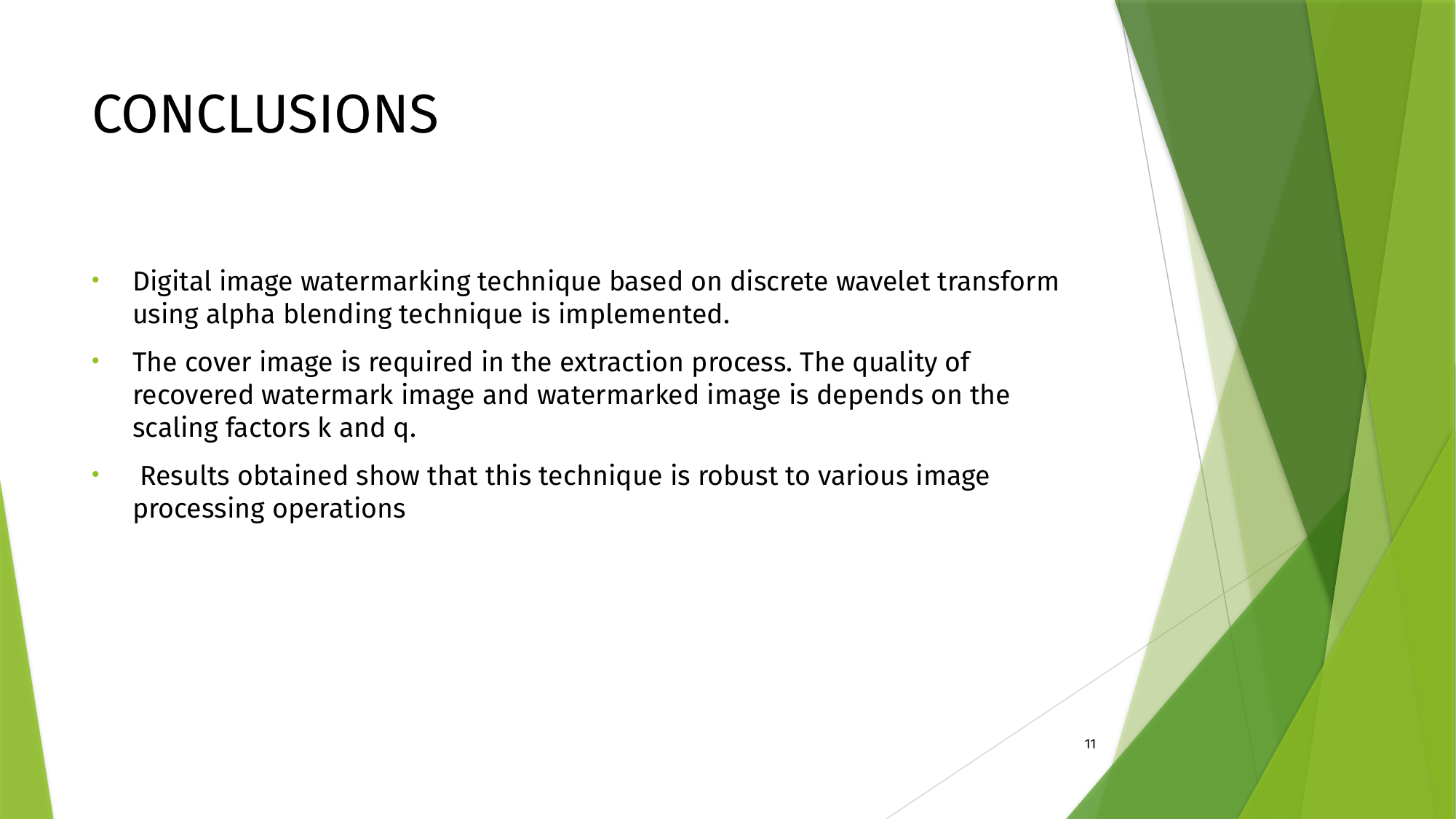

# CONCLUSIONS
Digital image watermarking technique based on discrete wavelet transform using alpha blending technique is implemented.
The cover image is required in the extraction process. The quality of recovered watermark image and watermarked image is depends on the scaling factors k and q.
 Results obtained show that this technique is robust to various image processing operations

11